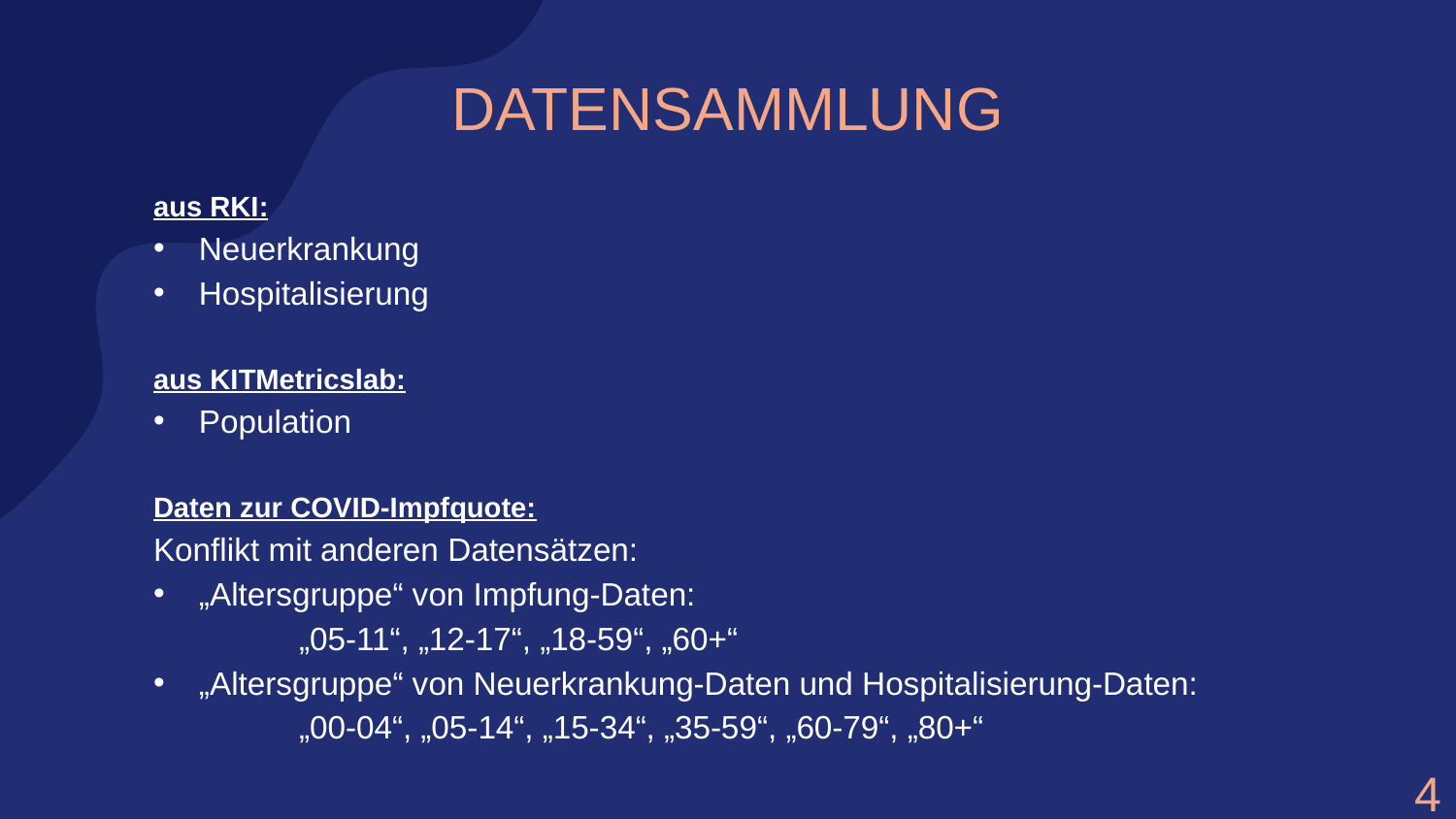

# DATENSAMMLUNG
aus RKI:
Neuerkrankung
Hospitalisierung

aus KITMetricslab:
Population

Daten zur COVID-Impfquote:
Konflikt mit anderen Datensätzen:
„Altersgruppe“ von Impfung-Daten:
	„05-11“, „12-17“, „18-59“, „60+“
„Altersgruppe“ von Neuerkrankung-Daten und Hospitalisierung-Daten:
	„00-04“, „05-14“, „15-34“, „35-59“, „60-79“, „80+“
4